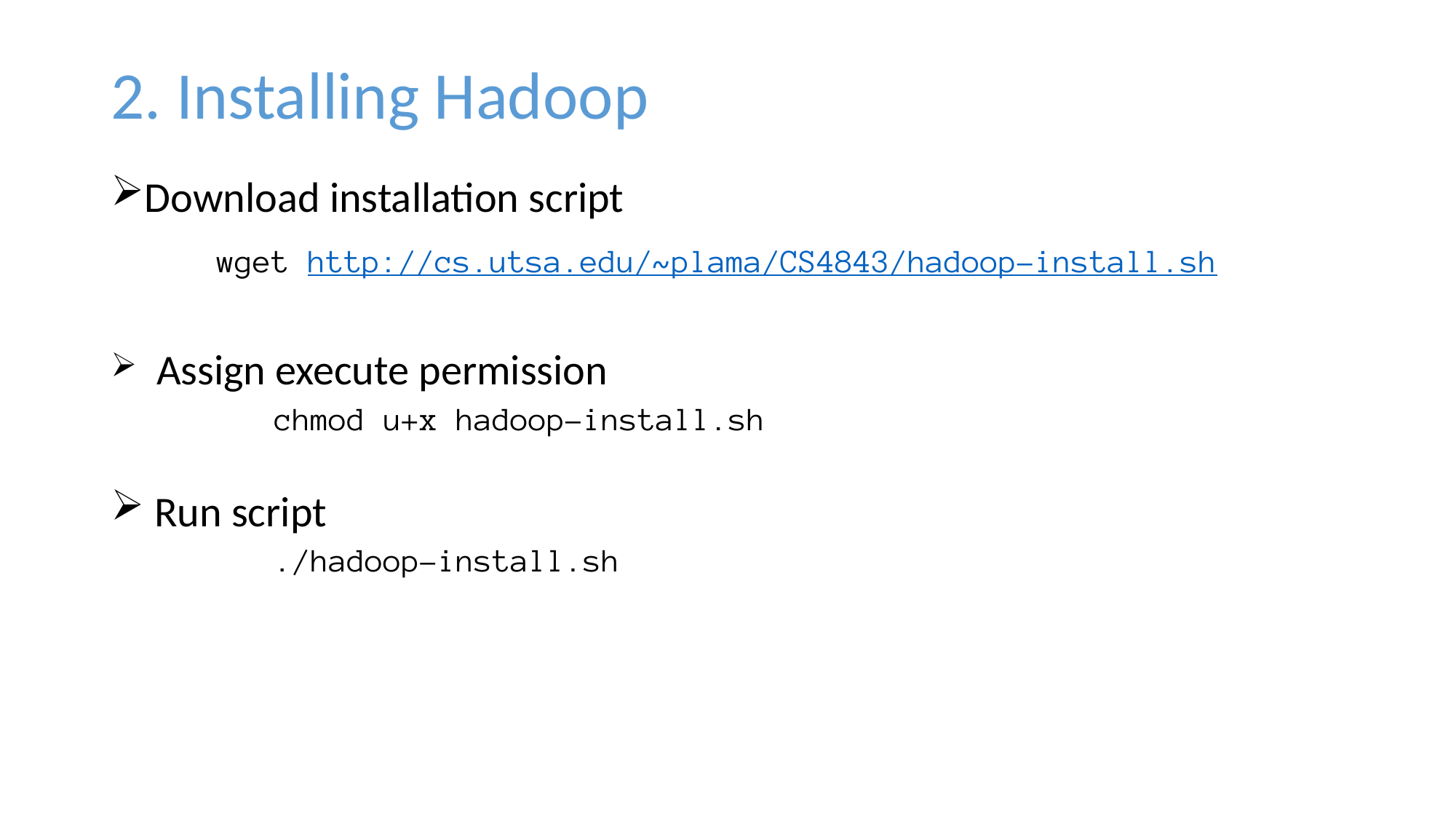

# 2. Installing Hadoop
Download installation script
           wget http://cs.utsa.edu/~plama/CS4843/hadoop-install.sh

 Assign execute permission
	chmod u+x hadoop-install.sh

 Run script
	./hadoop-install.sh